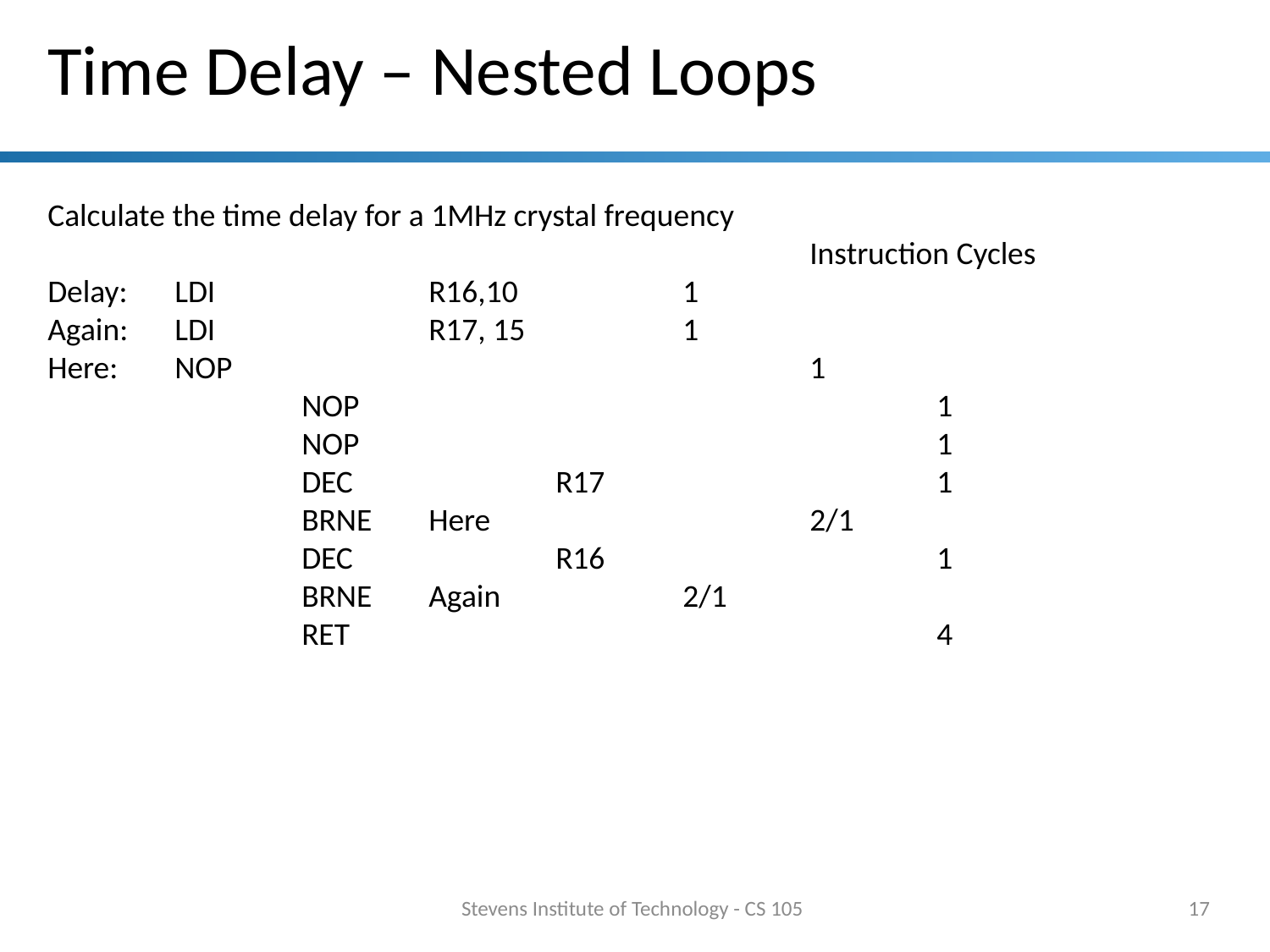

# Time Delay – Nested Loops
Calculate the time delay for a 1MHz crystal frequency
						Instruction Cycles
Delay:	LDI		R16,10		1
Again:	LDI		R17, 15		1
Here:	NOP					1
		NOP					1
		NOP					1
		DEC		R17			1
		BRNE	Here			2/1
		DEC		R16			1
		BRNE	Again		2/1
		RET					4
Stevens Institute of Technology - CS 105
17